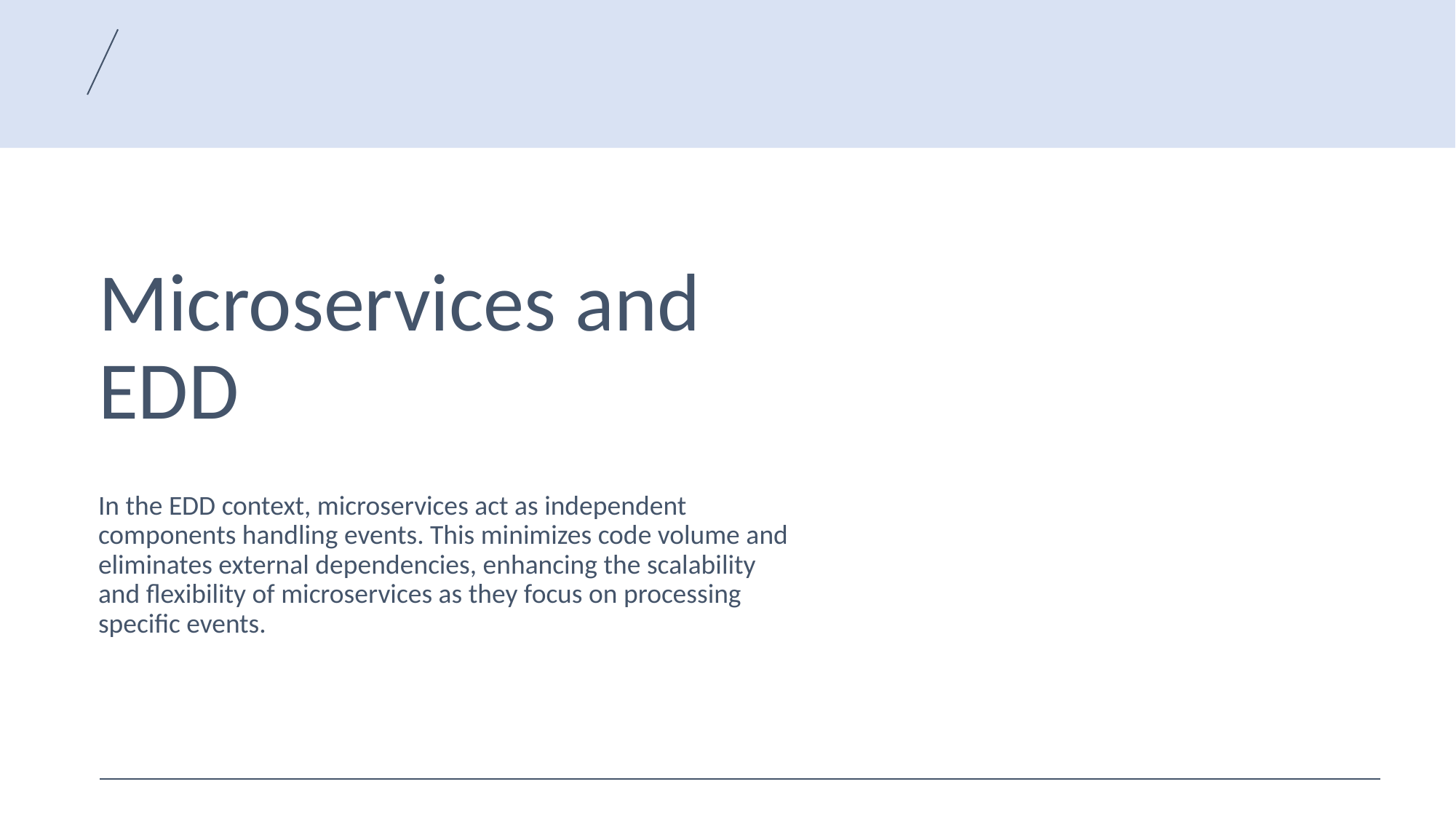

# Microservices and EDD
In the EDD context, microservices act as independent components handling events. This minimizes code volume and eliminates external dependencies, enhancing the scalability and flexibility of microservices as they focus on processing specific events.